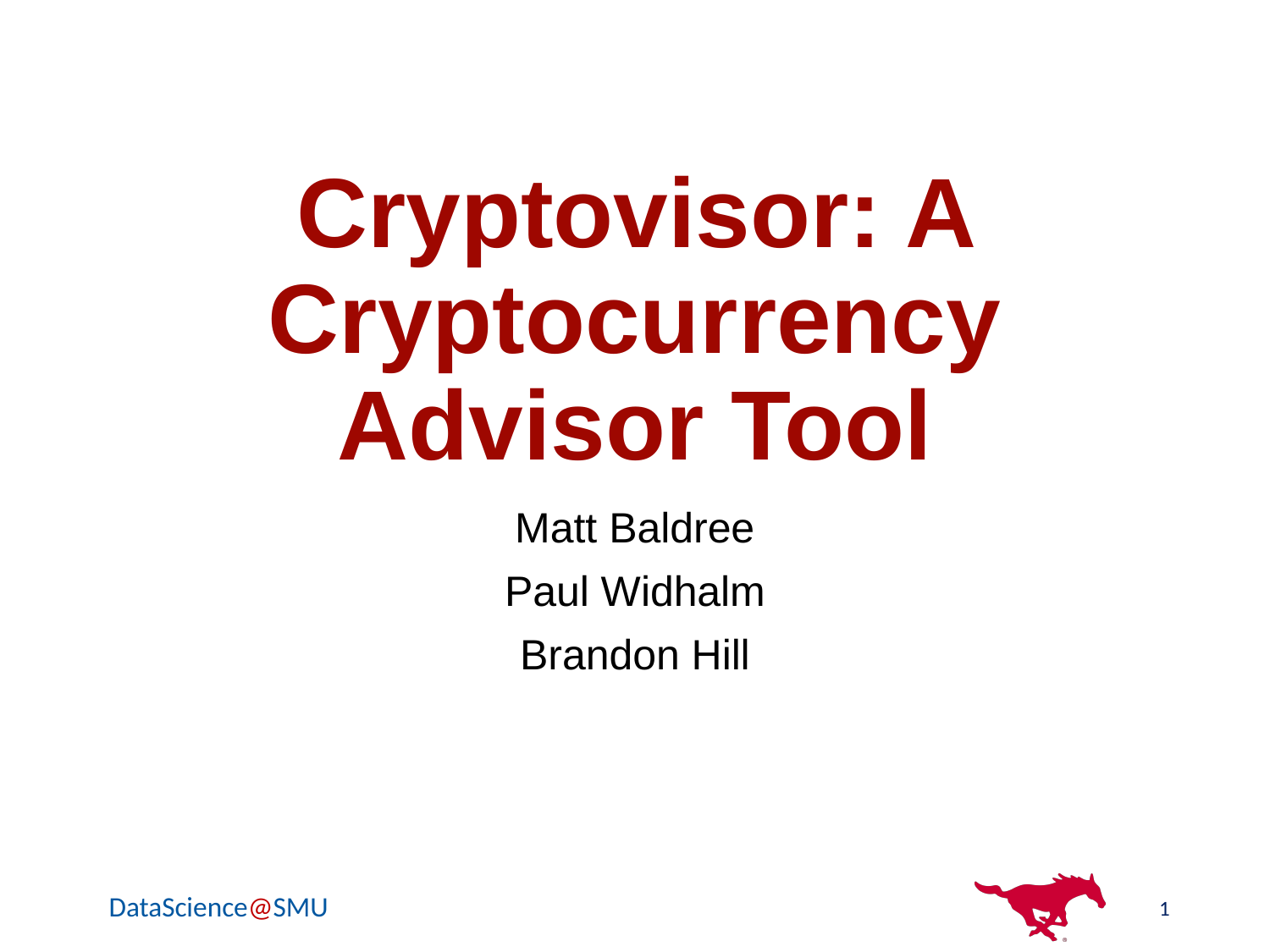

# Cryptovisor: A Cryptocurrency Advisor Tool
Matt Baldree
Paul Widhalm
Brandon Hill
1